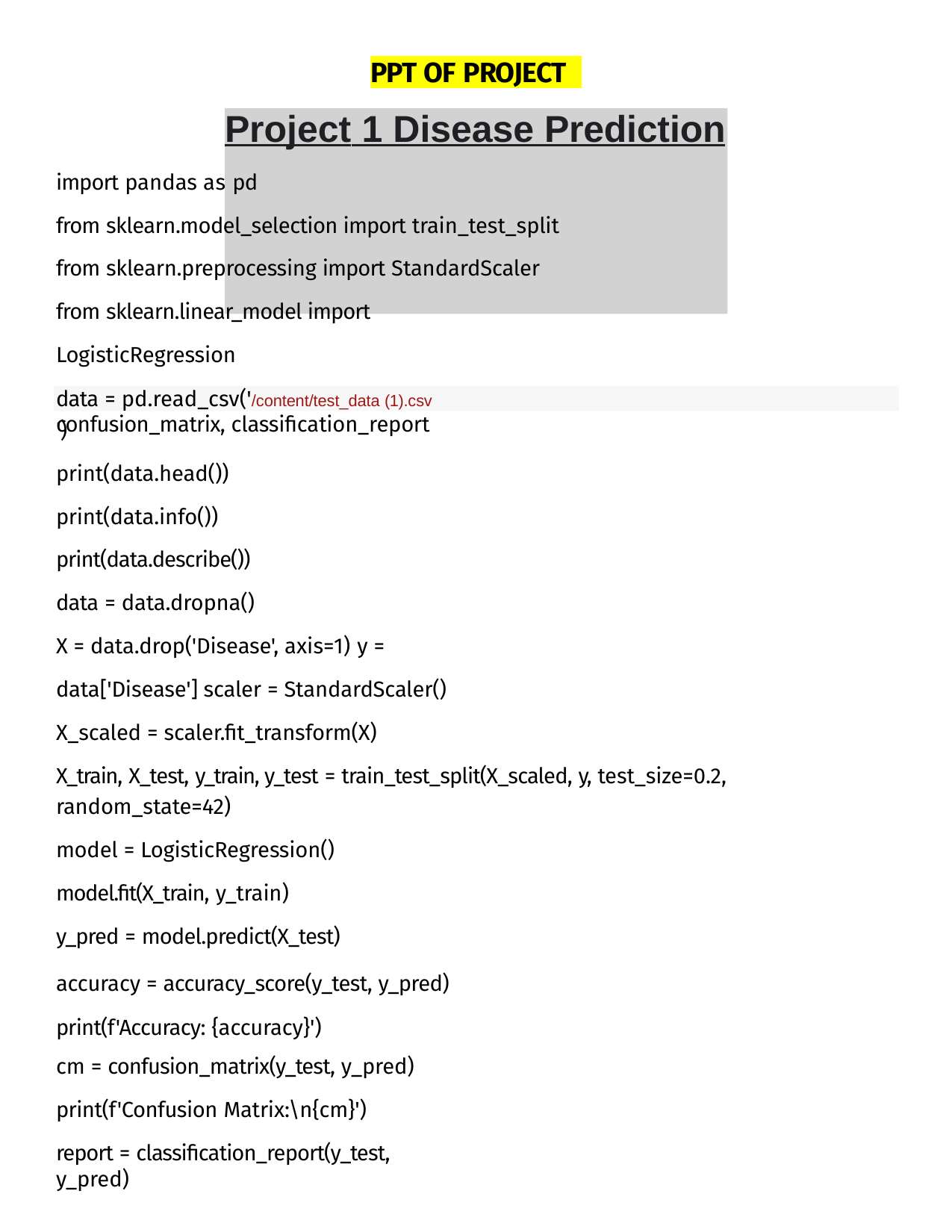

PPT OF PROJECT
# Project 1 Disease Prediction
import pandas as pd
from sklearn.model_selection import train_test_split
from sklearn.preprocessing import StandardScaler from sklearn.linear_model import LogisticRegression
from sklearn.metrics import accuracy_score, confusion_matrix, classification_report
data = pd.read_csv('/content/test_data (1).csv
')
print(data.head()) print(data.info()) print(data.describe()) data = data.dropna()
X = data.drop('Disease', axis=1) y = data['Disease'] scaler = StandardScaler()
X_scaled = scaler.fit_transform(X)
X_train, X_test, y_train, y_test = train_test_split(X_scaled, y, test_size=0.2, random_state=42)
model = LogisticRegression()
model.fit(X_train, y_train) y_pred = model.predict(X_test)
accuracy = accuracy_score(y_test, y_pred) print(f'Accuracy: {accuracy}')
cm = confusion_matrix(y_test, y_pred)
print(f'Confusion Matrix:\n{cm}')
report = classification_report(y_test, y_pred)